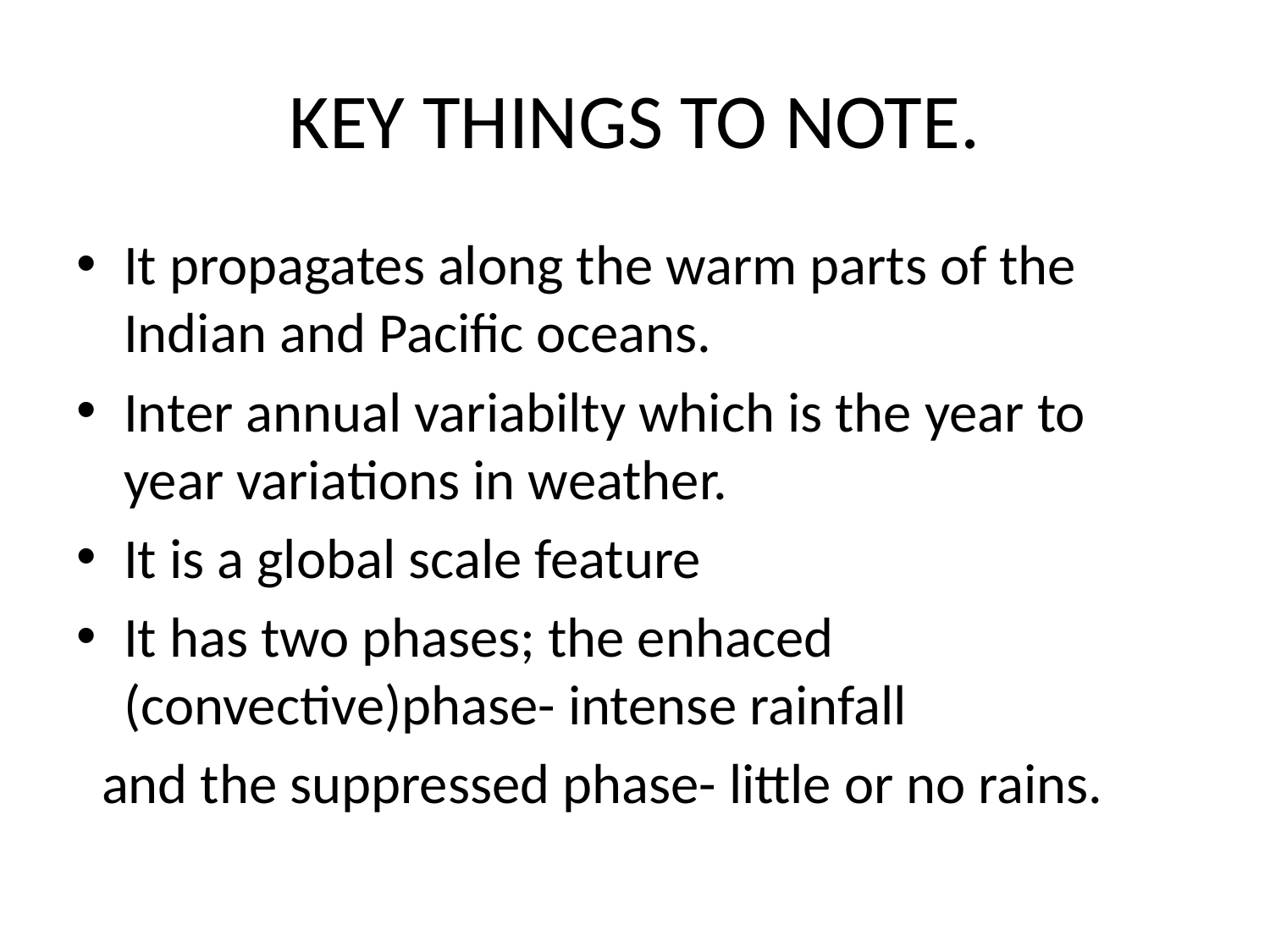

# KEY THINGS TO NOTE.
It propagates along the warm parts of the Indian and Pacific oceans.
Inter annual variabilty which is the year to year variations in weather.
It is a global scale feature
It has two phases; the enhaced (convective)phase- intense rainfall
  and the suppressed phase- little or no rains.